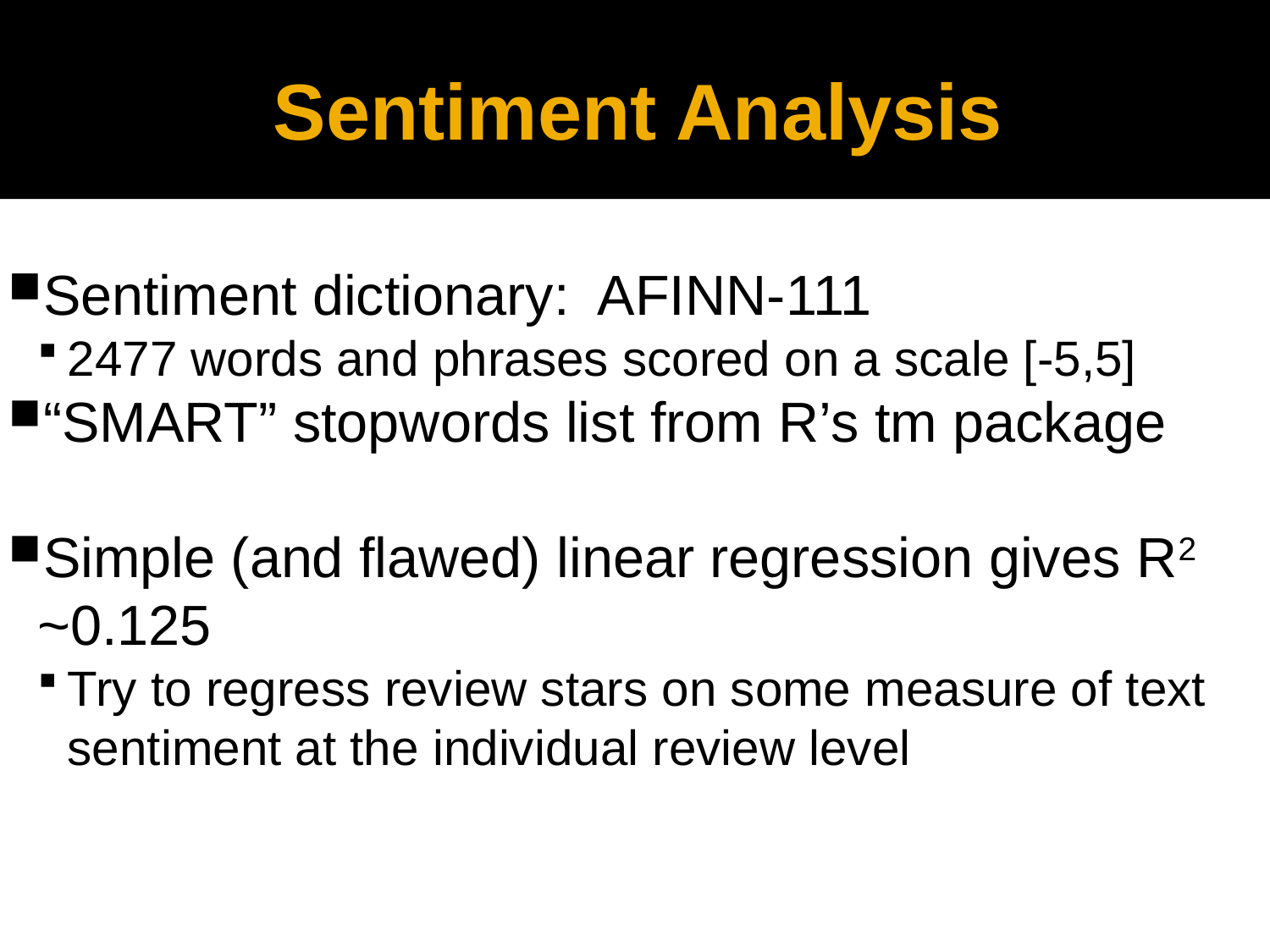

Sentiment Analysis
Sentiment dictionary:  AFINN-111
2477 words and phrases scored on a scale [-5,5]
“SMART” stopwords list from R’s tm package

Simple (and flawed) linear regression gives R2 ~0.125
Try to regress review stars on some measure of text sentiment at the individual review level